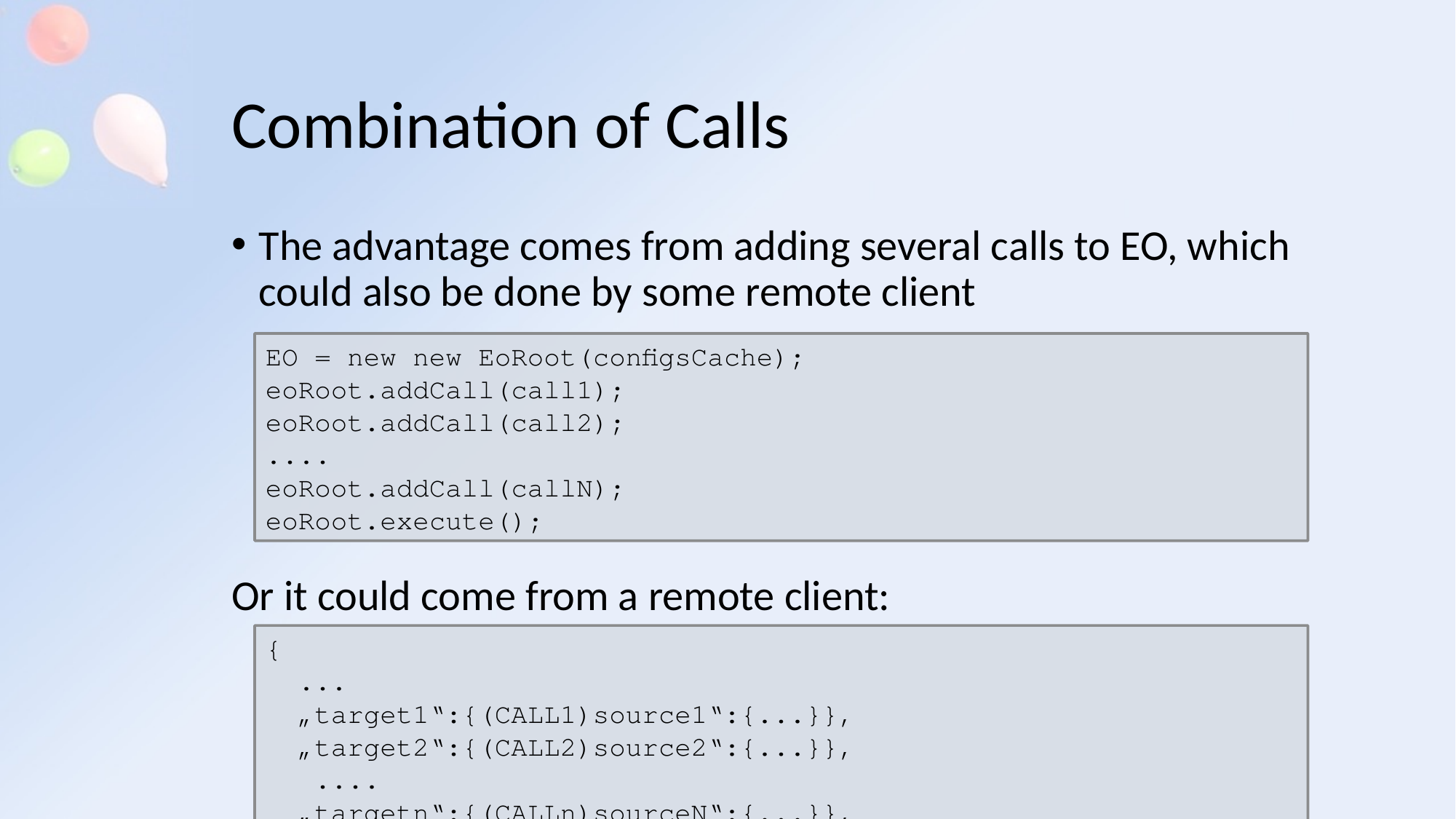

# Combination of Calls
The advantage comes from adding several calls to EO, which could also be done by some remote client

Or it could come from a remote client:

EO = new new EoRoot(configsCache);
eoRoot.addCall(call1);
eoRoot.addCall(call2);
....
eoRoot.addCall(callN);
eoRoot.execute();
{
  ...
  „target1“:{(CALL1)source1“:{...}},
  „target2“:{(CALL2)source2“:{...}},
   ....
  „targetn“:{(CALLn)sourceN“:{...}},
}